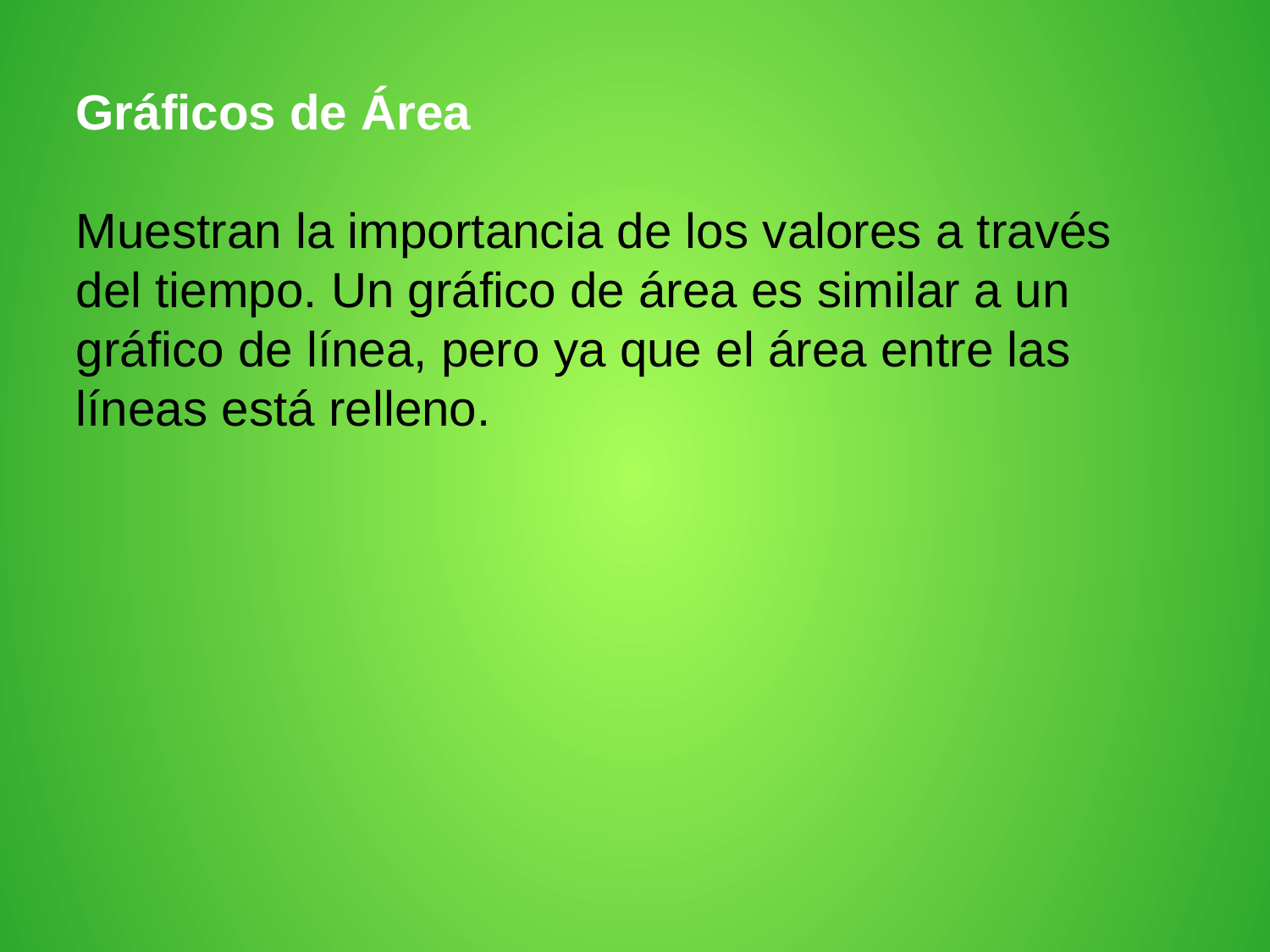

Gráficos de Área

Muestran la importancia de los valores a través del tiempo. Un gráfico de área es similar a un gráfico de línea, pero ya que el área entre las líneas está relleno.